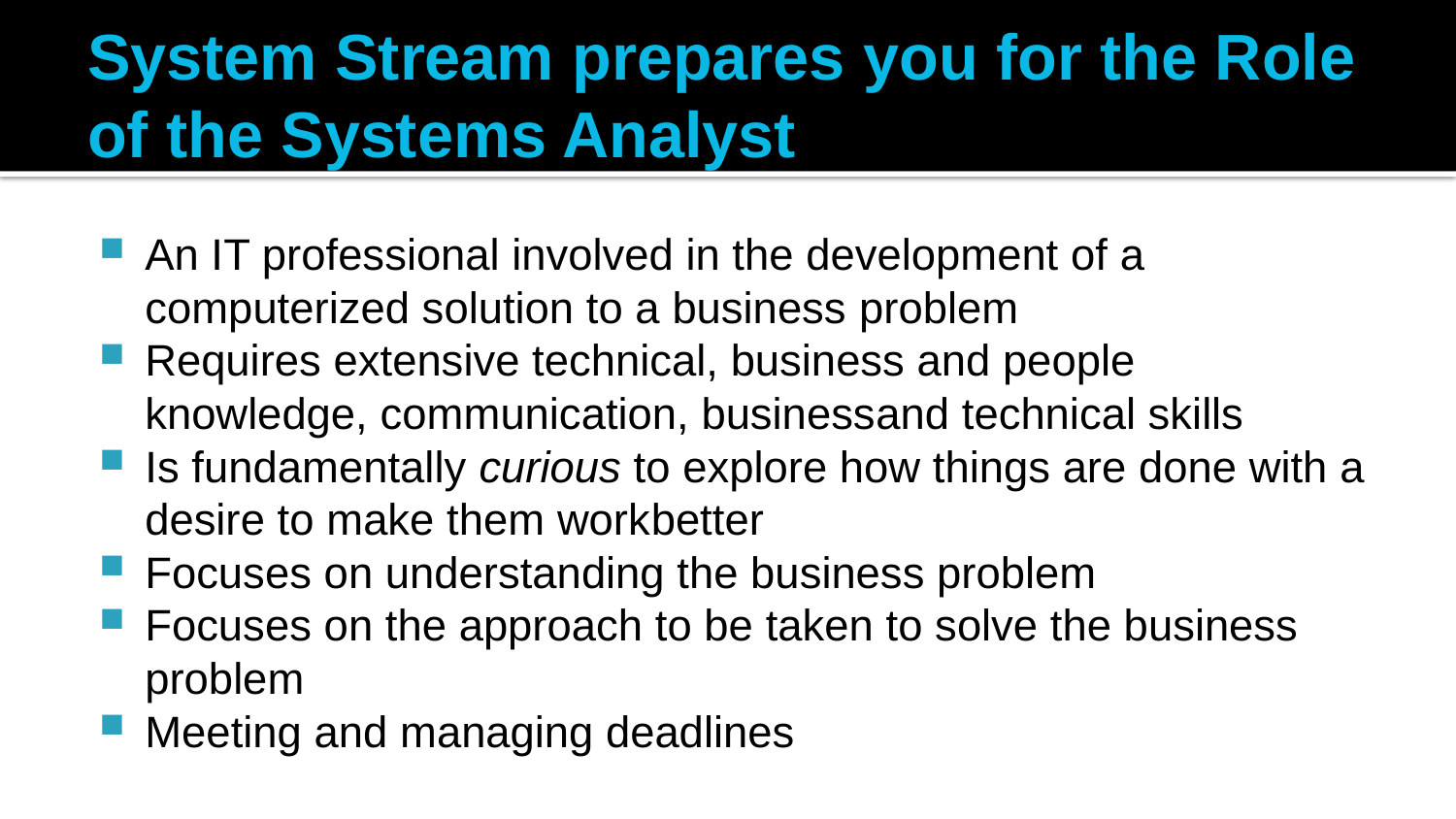

# System Stream prepares you for the Role of the Systems Analyst
An IT professional involved in the development of a computerized solution to a business problem
Requires extensive technical, business and people knowledge, communication, businessand technical skills
Is fundamentally curious to explore how things are done with a desire to make them workbetter
Focuses on understanding the business problem
Focuses on the approach to be taken to solve the business problem
Meeting and managing deadlines